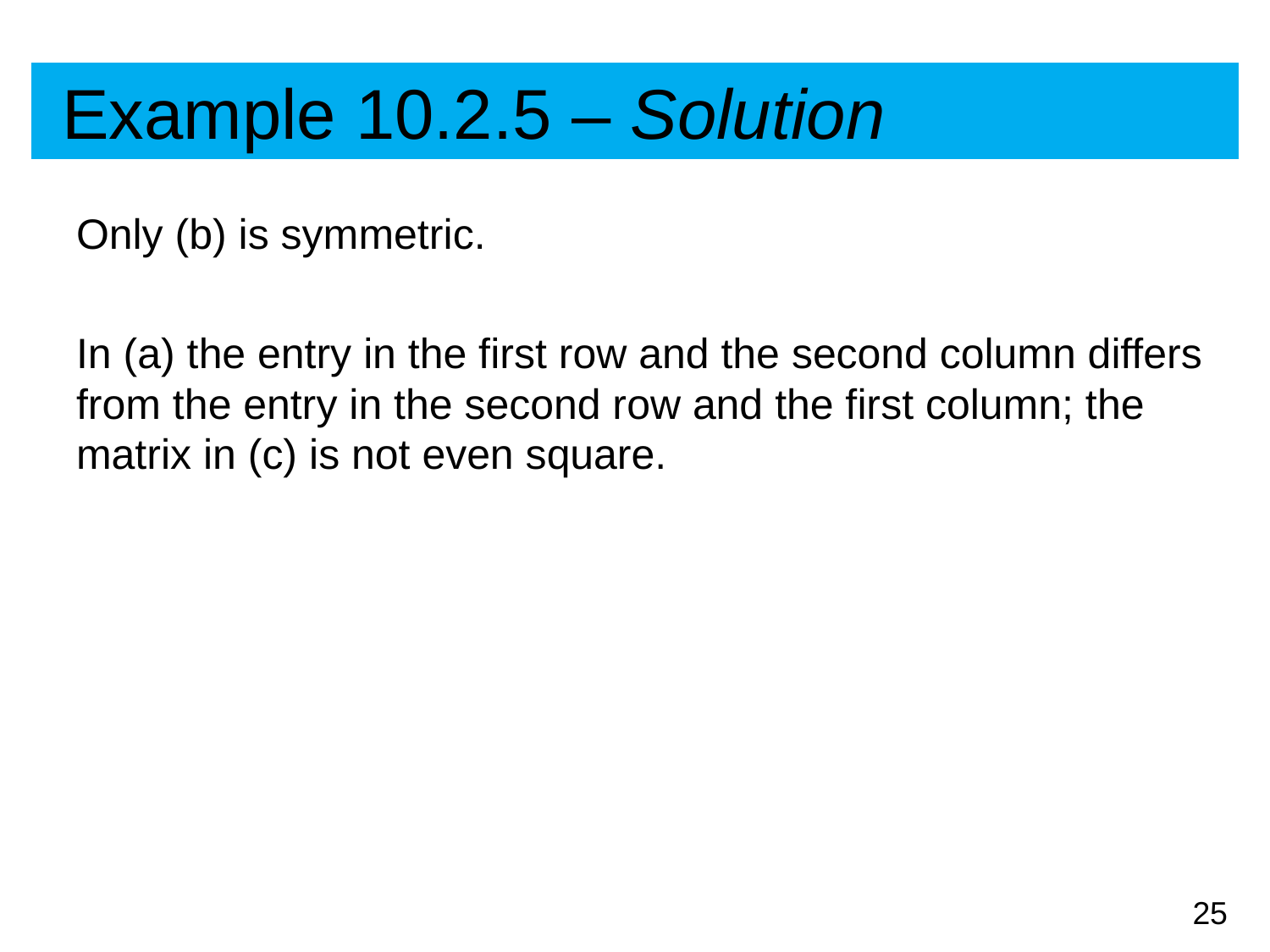

# Example 10.2.5 – Solution
Only (b) is symmetric.

In (a) the entry in the first row and the second column differs from the entry in the second row and the first column; the matrix in (c) is not even square.